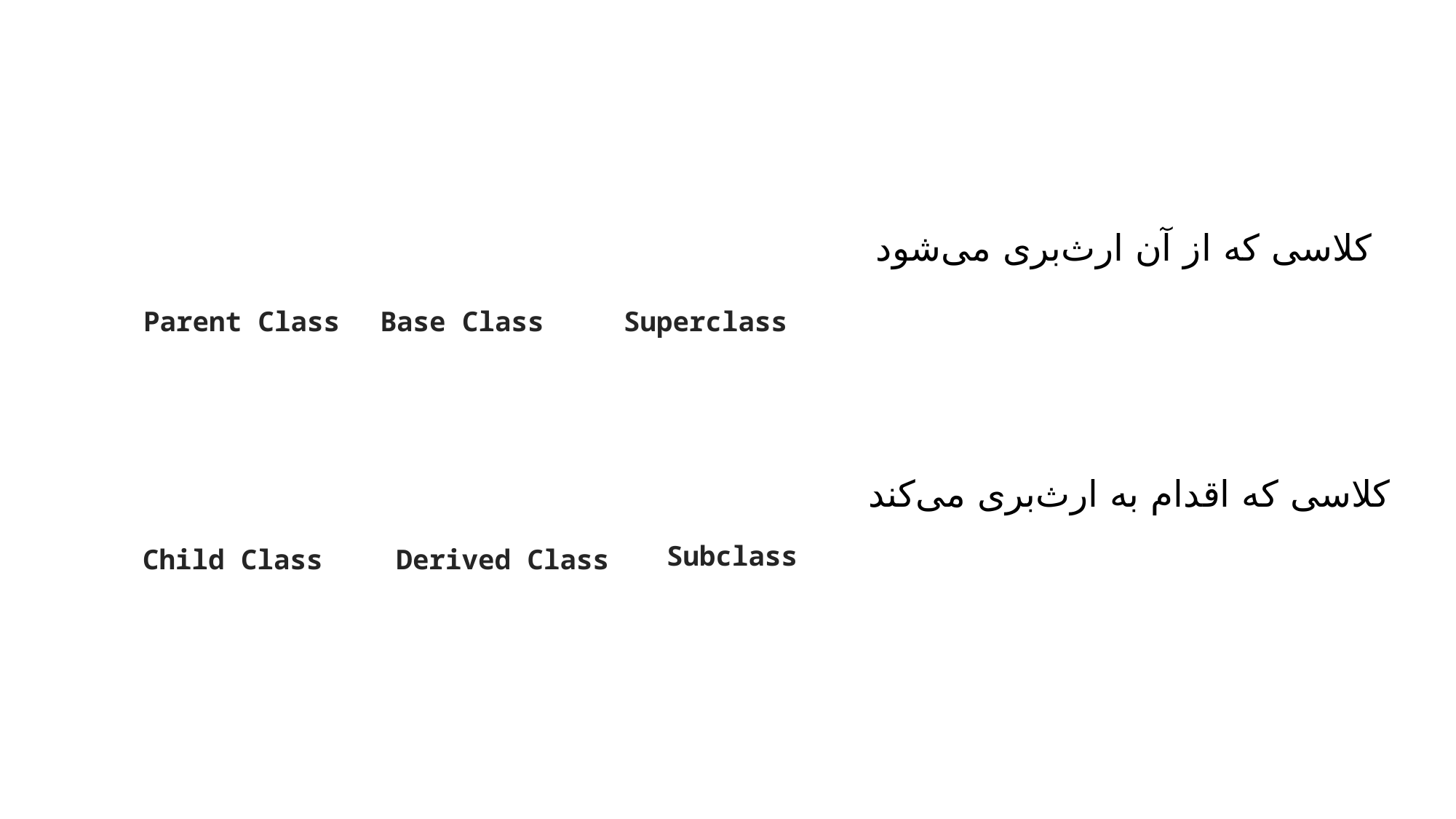

کلاسی که از آن ارث‌بری می‌شود
Superclass
Parent Class
Base Class
کلاسی که اقدام به ارث‌بری می‌کند
Subclass
Child Class
Derived Class